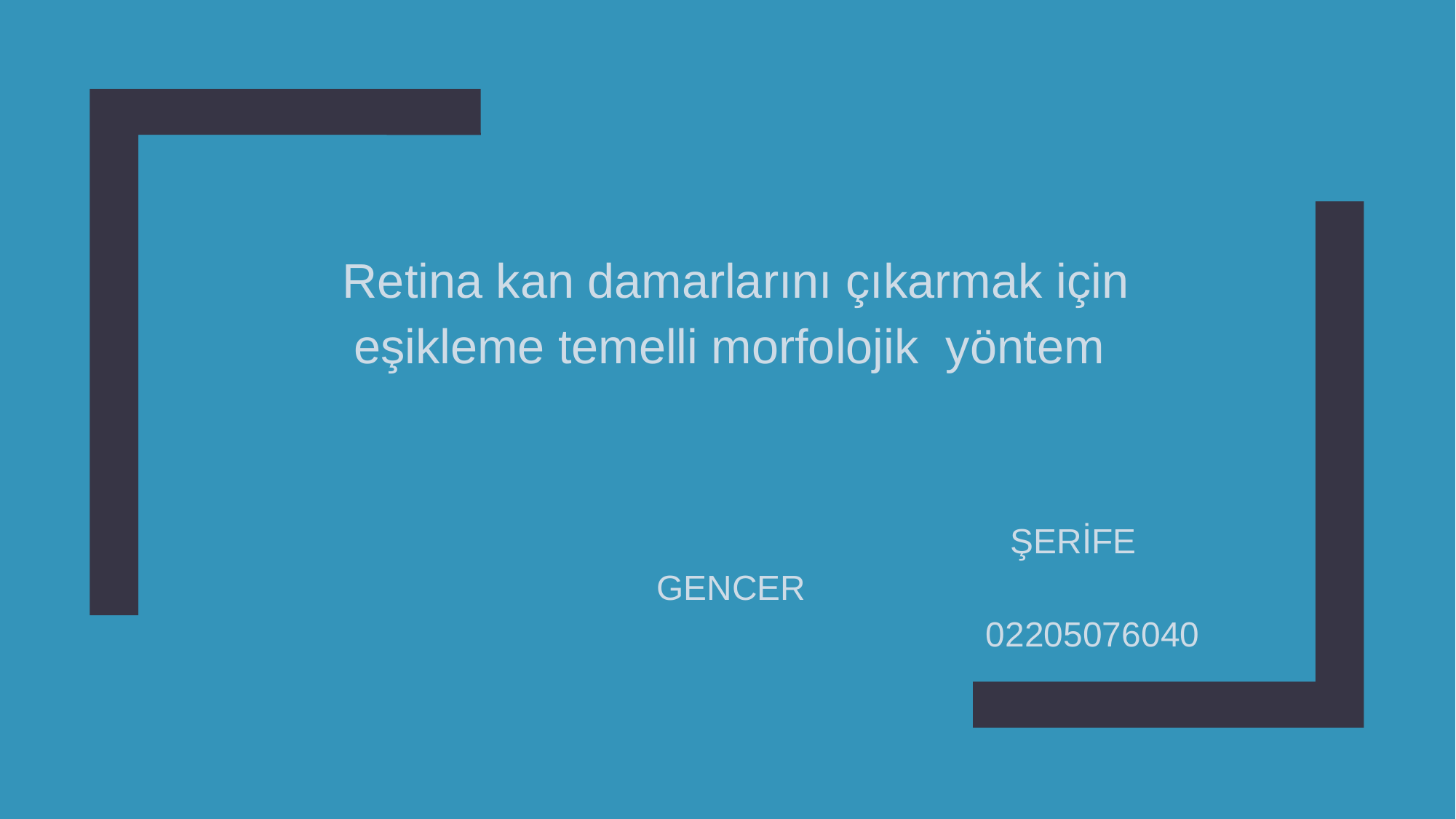

#
Retina kan damarlarını çıkarmak için eşikleme temelli morfolojik  yöntem

                                                                      ŞERİFE GENCER
                                                                          02205076040